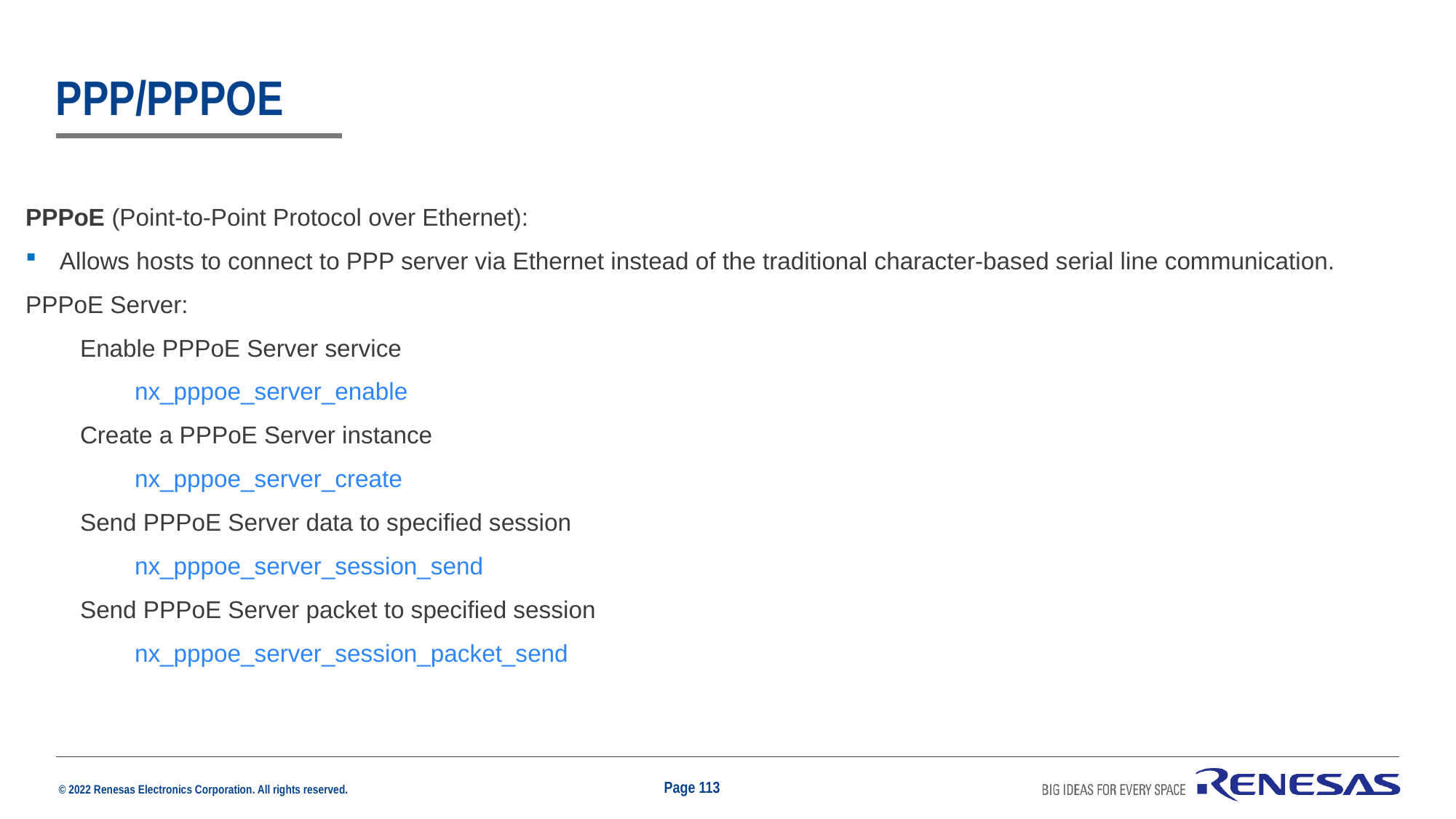

# PPP/PPPoe
PPPoE (Point-to-Point Protocol over Ethernet):
Allows hosts to connect to PPP server via Ethernet instead of the traditional character-based serial line communication.
PPPoE Server:
Enable PPPoE Server service
nx_pppoe_server_enable
Create a PPPoE Server instance
nx_pppoe_server_create
Send PPPoE Server data to specified session
nx_pppoe_server_session_send
Send PPPoE Server packet to specified session
nx_pppoe_server_session_packet_send